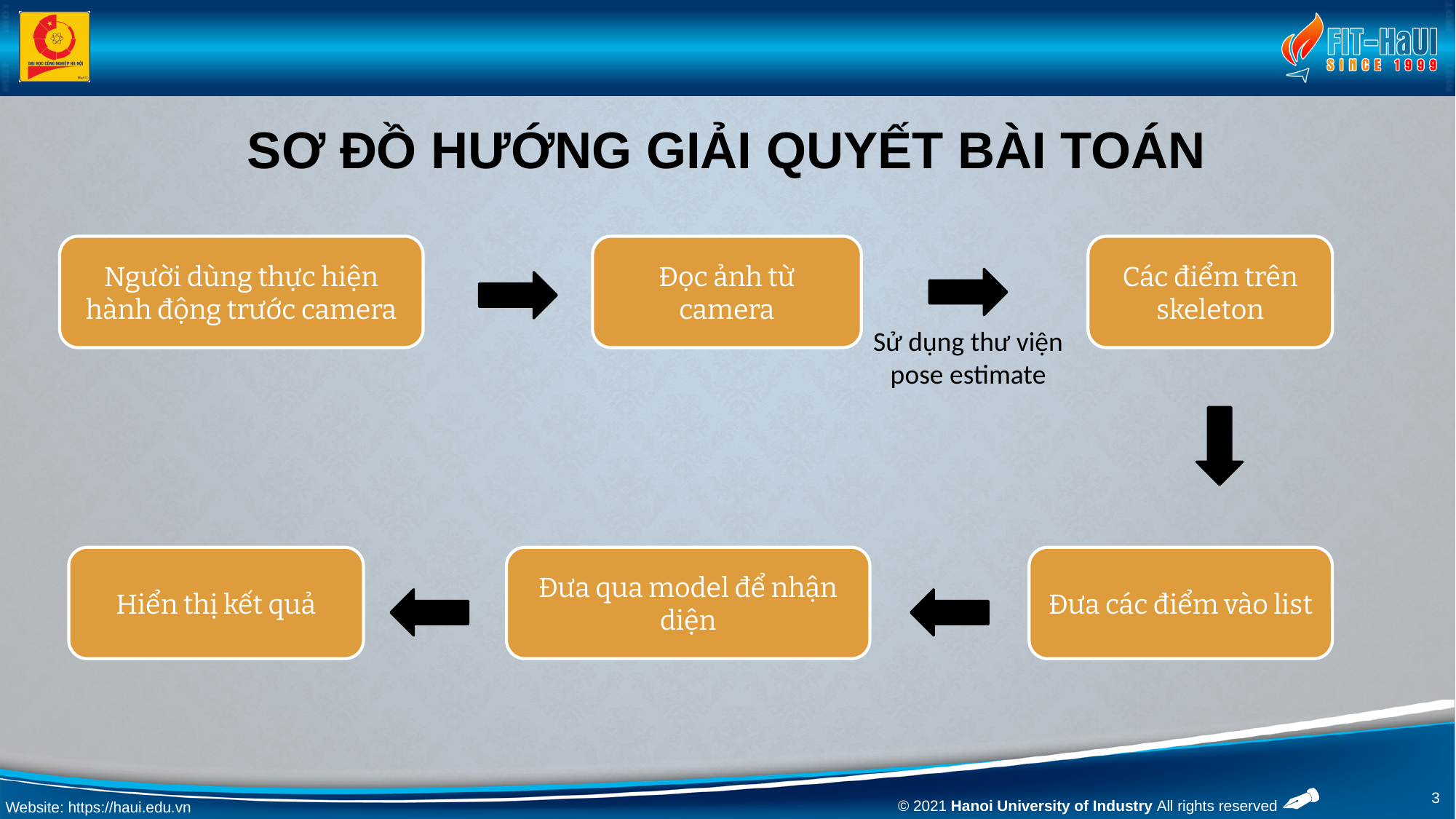

# SƠ ĐỒ HƯỚNG GIẢI QUYẾT BÀI TOÁN
Người dùng thực hiện hành động trước camera
Đọc ảnh từ camera
Các điểm trên skeleton

Sử dụng thư viện pose estimate

Hiển thị kết quả
Đưa qua model để nhận diện
Đưa các điểm vào list